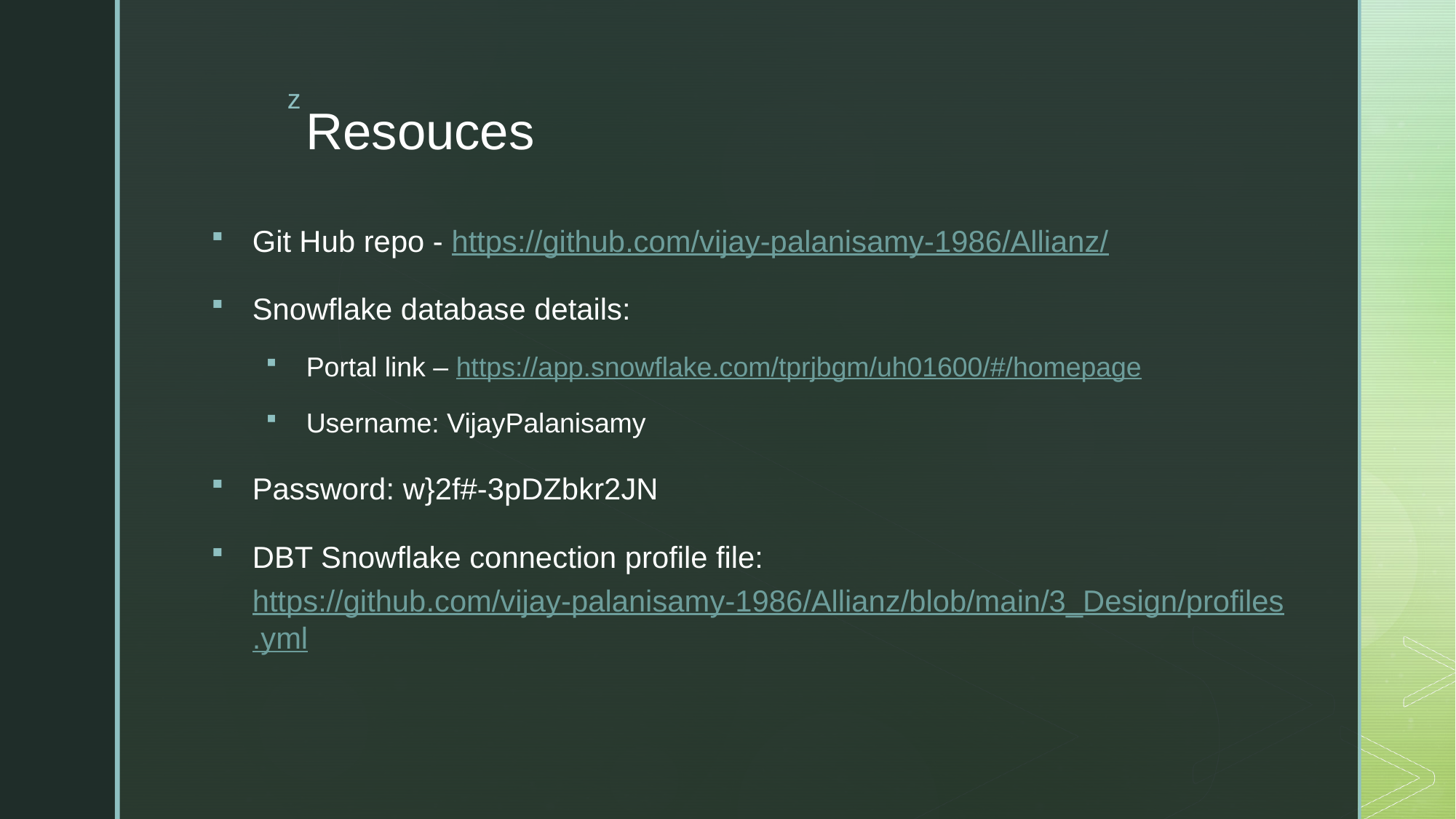

# Resouces
Git Hub repo - https://github.com/vijay-palanisamy-1986/Allianz/
Snowflake database details:
Portal link – https://app.snowflake.com/tprjbgm/uh01600/#/homepage
Username: VijayPalanisamy
Password: w}2f#-3pDZbkr2JN
DBT Snowflake connection profile file: https://github.com/vijay-palanisamy-1986/Allianz/blob/main/3_Design/profiles.yml